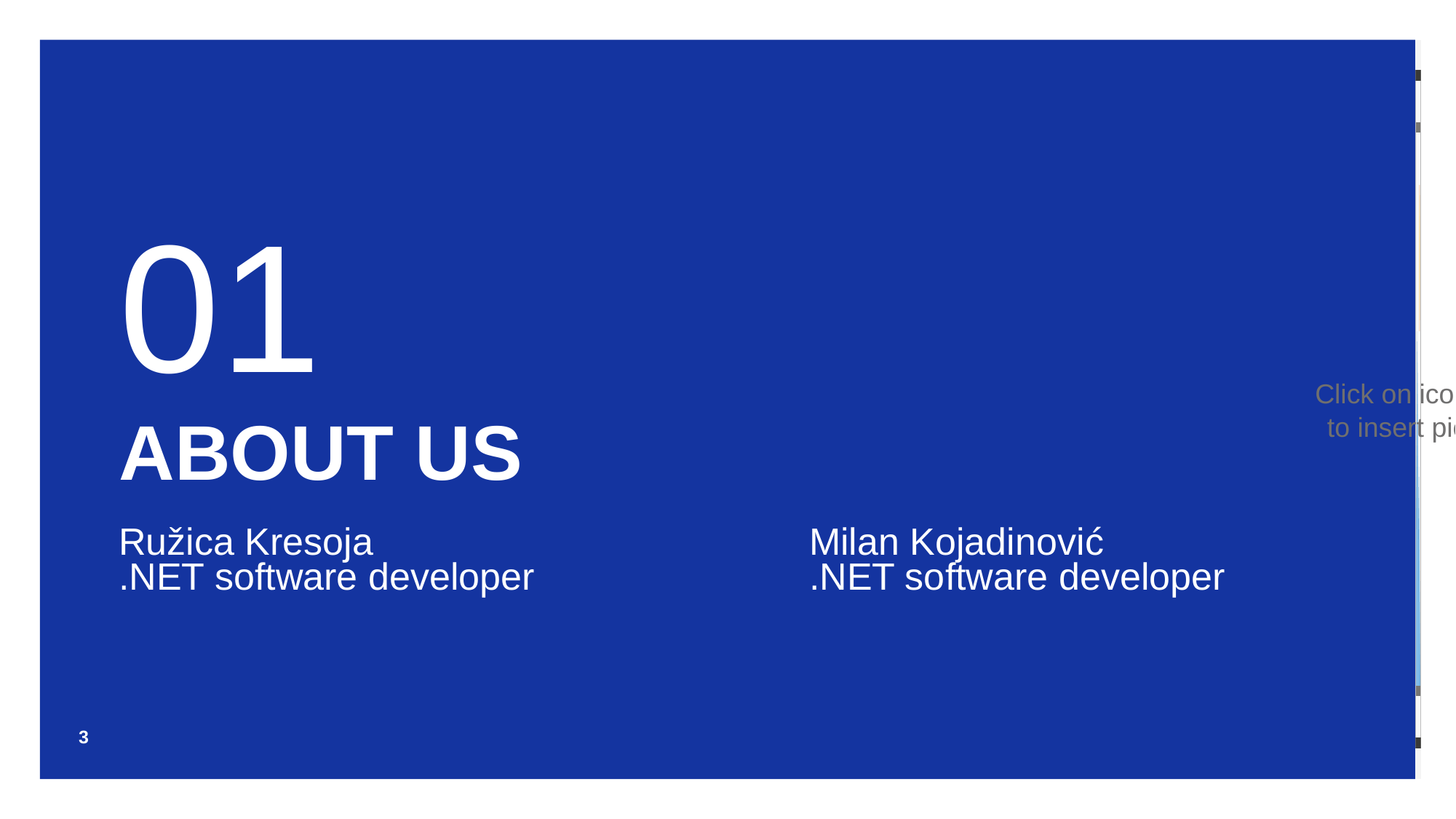

01
# ABOUT US
Milan Kojadinović
.NET software developer
Ružica Kresoja
.NET software developer
3